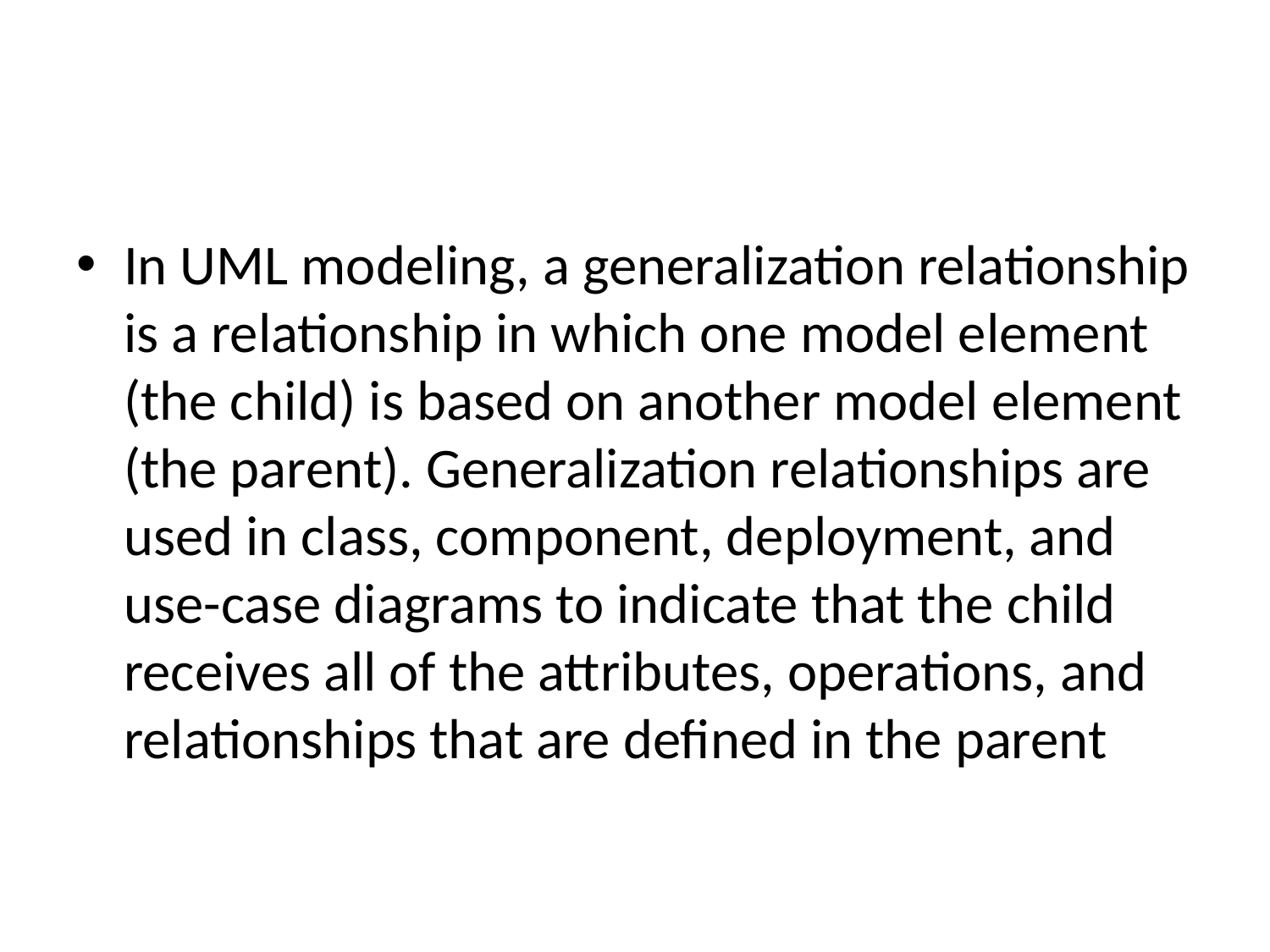

#
In UML modeling, a generalization relationship is a relationship in which one model element (the child) is based on another model element (the parent). Generalization relationships are used in class, component, deployment, and use-case diagrams to indicate that the child receives all of the attributes, operations, and relationships that are defined in the parent